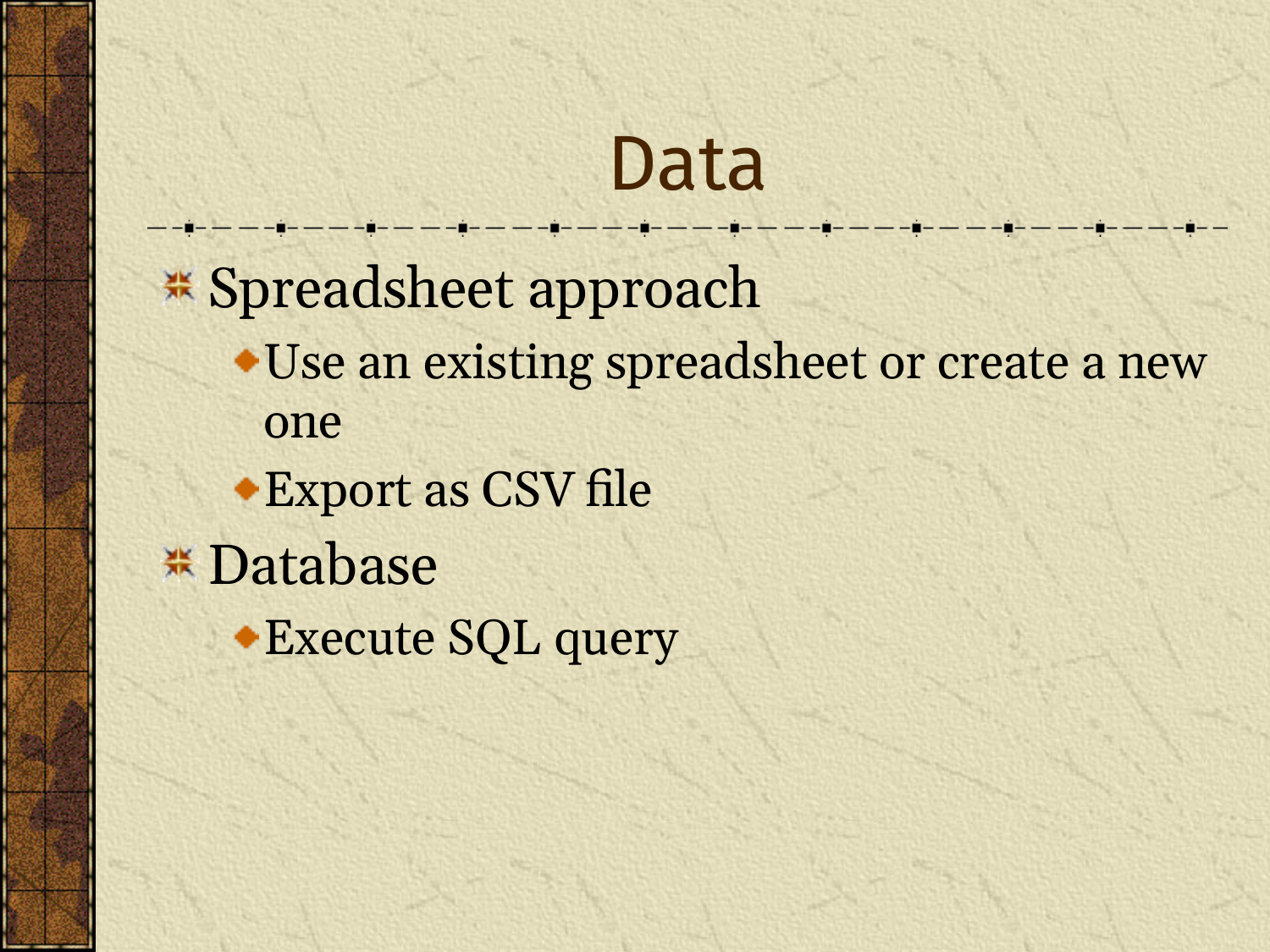

# Data
Spreadsheet approach
Use an existing spreadsheet or create a new one
Export as CSV file
Database
Execute SQL query